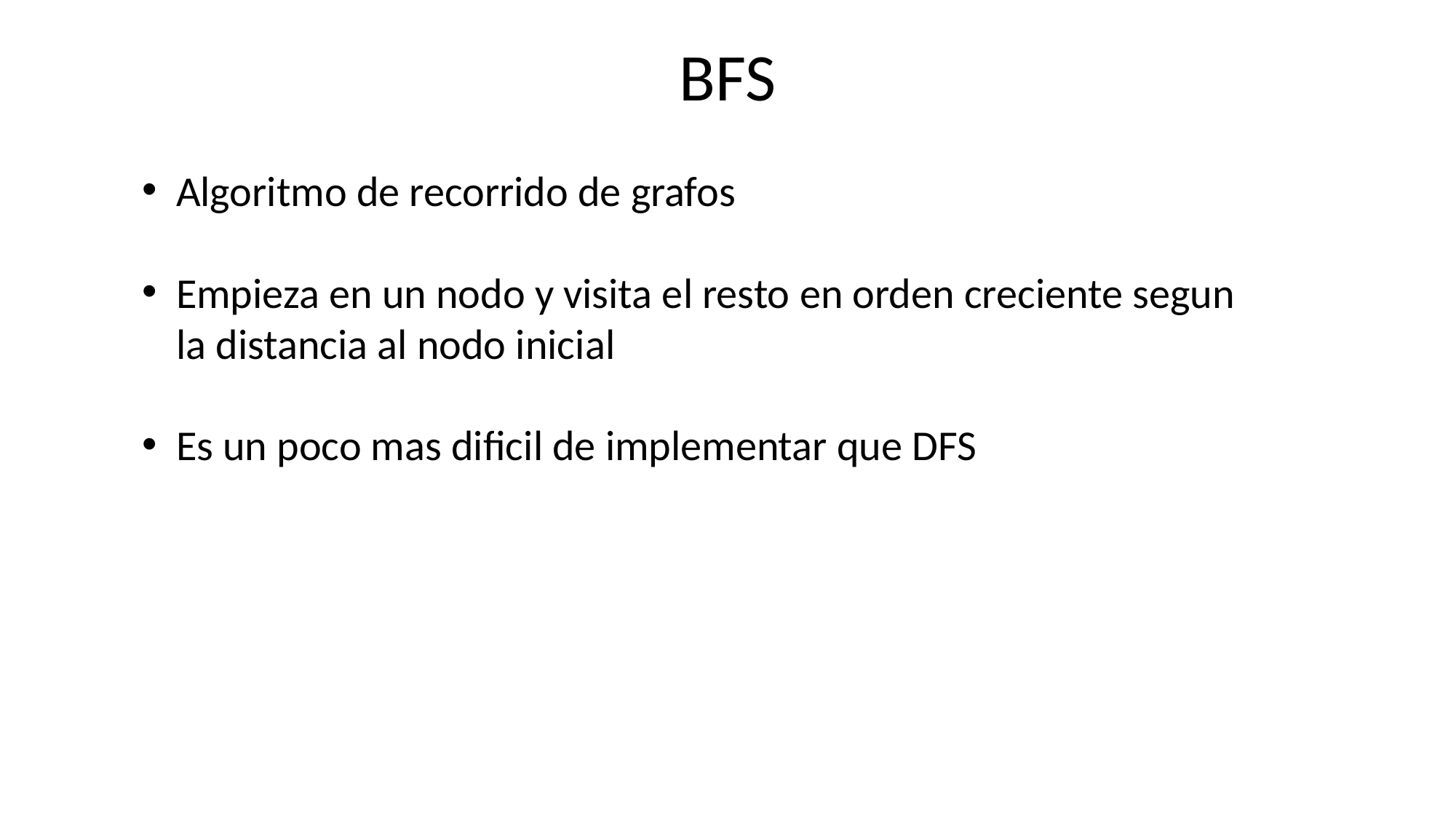

BFS
Algoritmo de recorrido de grafos

Empieza en un nodo y visita el resto en orden creciente segun la distancia al nodo inicial

Es un poco mas dificil de implementar que DFS